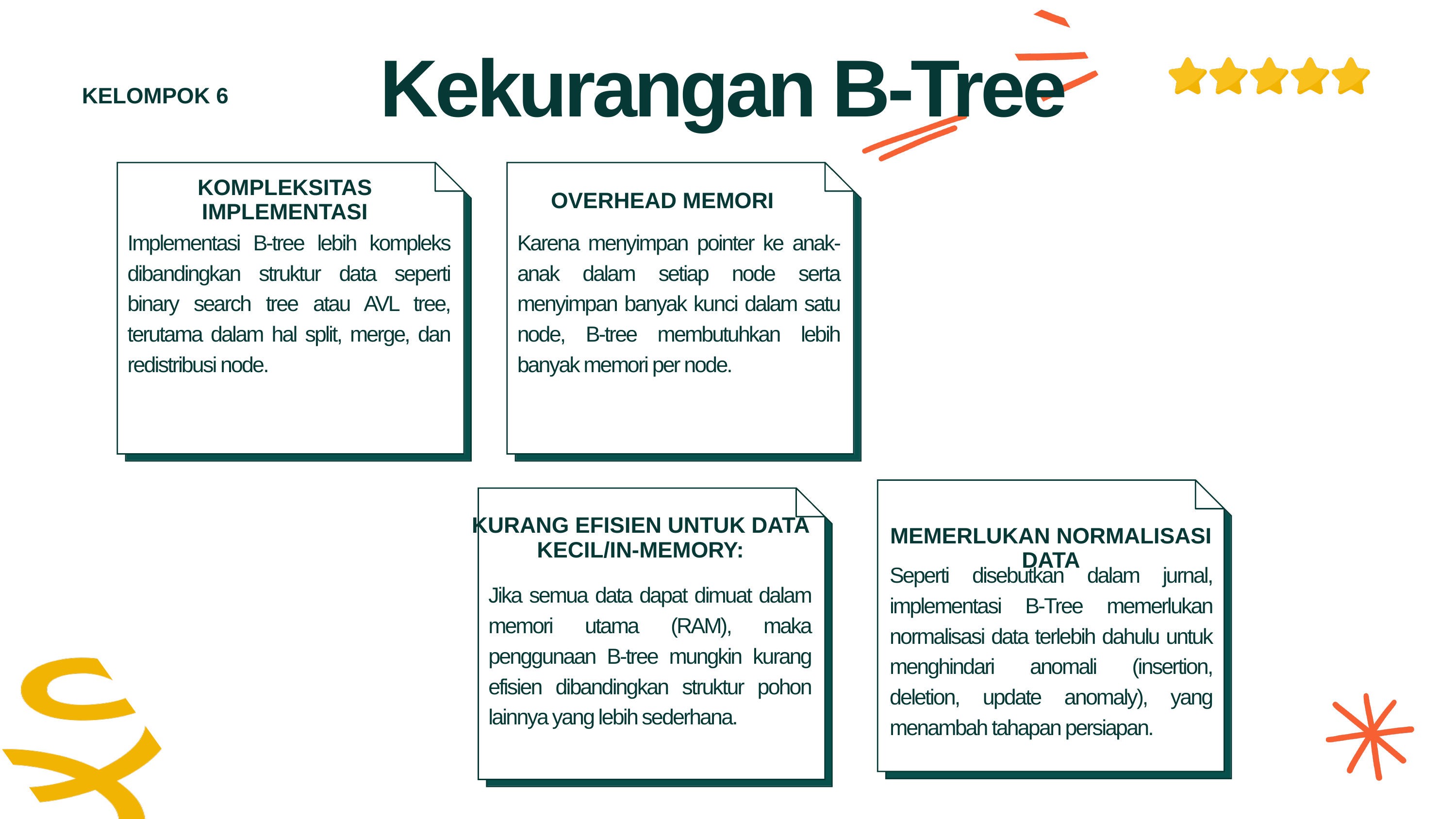

Kekurangan B-Tree

KELOMPOK 6

KOMPLEKSITAS IMPLEMENTASI
OVERHEAD MEMORI
Implementasi B-tree lebih kompleks dibandingkan struktur data seperti binary search tree atau AVL tree, terutama dalam hal split, merge, dan redistribusi node.
Karena menyimpan pointer ke anak-anak dalam setiap node serta menyimpan banyak kunci dalam satu node, B-tree membutuhkan lebih banyak memori per node.

KURANG EFISIEN UNTUK DATA KECIL/IN-MEMORY:
MEMERLUKAN NORMALISASI DATA
Seperti disebutkan dalam jurnal, implementasi B-Tree memerlukan normalisasi data terlebih dahulu untuk menghindari anomali (insertion, deletion, update anomaly), yang menambah tahapan persiapan.

Jika semua data dapat dimuat dalam memori utama (RAM), maka penggunaan B-tree mungkin kurang efisien dibandingkan struktur pohon lainnya yang lebih sederhana.